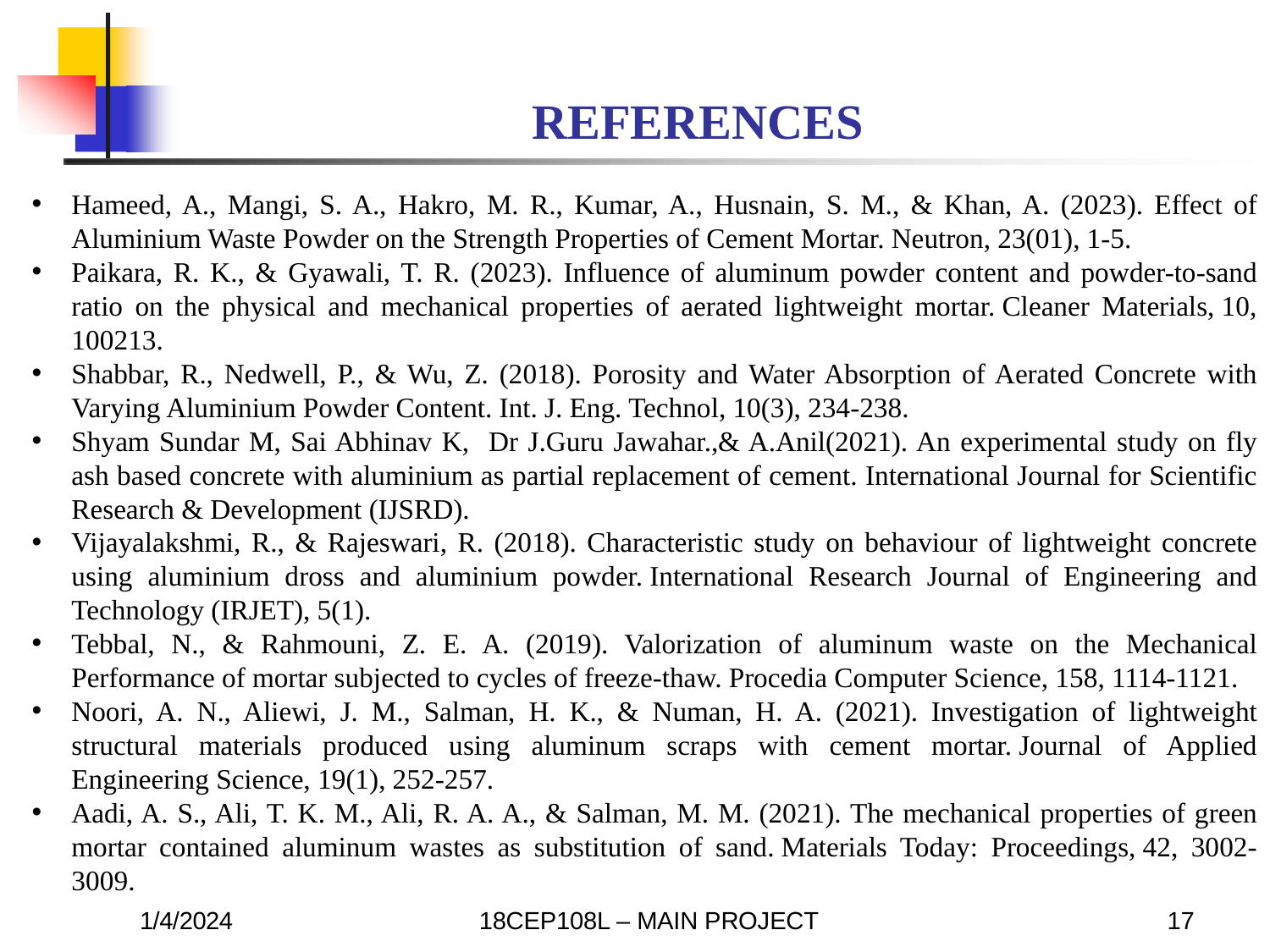

# REFERENCES
Hameed, A., Mangi, S. A., Hakro, M. R., Kumar, A., Husnain, S. M., & Khan, A. (2023). Effect of Aluminium Waste Powder on the Strength Properties of Cement Mortar. Neutron, 23(01), 1-5.
Paikara, R. K., & Gyawali, T. R. (2023). Influence of aluminum powder content and powder-to-sand ratio on the physical and mechanical properties of aerated lightweight mortar. Cleaner Materials, 10, 100213.
Shabbar, R., Nedwell, P., & Wu, Z. (2018). Porosity and Water Absorption of Aerated Concrete with Varying Aluminium Powder Content. Int. J. Eng. Technol, 10(3), 234-238.
Shyam Sundar M, Sai Abhinav K,  Dr J.Guru Jawahar.,& A.Anil(2021). An experimental study on fly ash based concrete with aluminium as partial replacement of cement. International Journal for Scientific Research & Development (IJSRD).
Vijayalakshmi, R., & Rajeswari, R. (2018). Characteristic study on behaviour of lightweight concrete using aluminium dross and aluminium powder. International Research Journal of Engineering and Technology (IRJET), 5(1).
Tebbal, N., & Rahmouni, Z. E. A. (2019). Valorization of aluminum waste on the Mechanical Performance of mortar subjected to cycles of freeze-thaw. Procedia Computer Science, 158, 1114-1121.
Noori, A. N., Aliewi, J. M., Salman, H. K., & Numan, H. A. (2021). Investigation of lightweight structural materials produced using aluminum scraps with cement mortar. Journal of Applied Engineering Science, 19(1), 252-257.
Aadi, A. S., Ali, T. K. M., Ali, R. A. A., & Salman, M. M. (2021). The mechanical properties of green mortar contained aluminum wastes as substitution of sand. Materials Today: Proceedings, 42, 3002-3009.

1/4/2024
18CEP108L – MAIN PROJECT
17